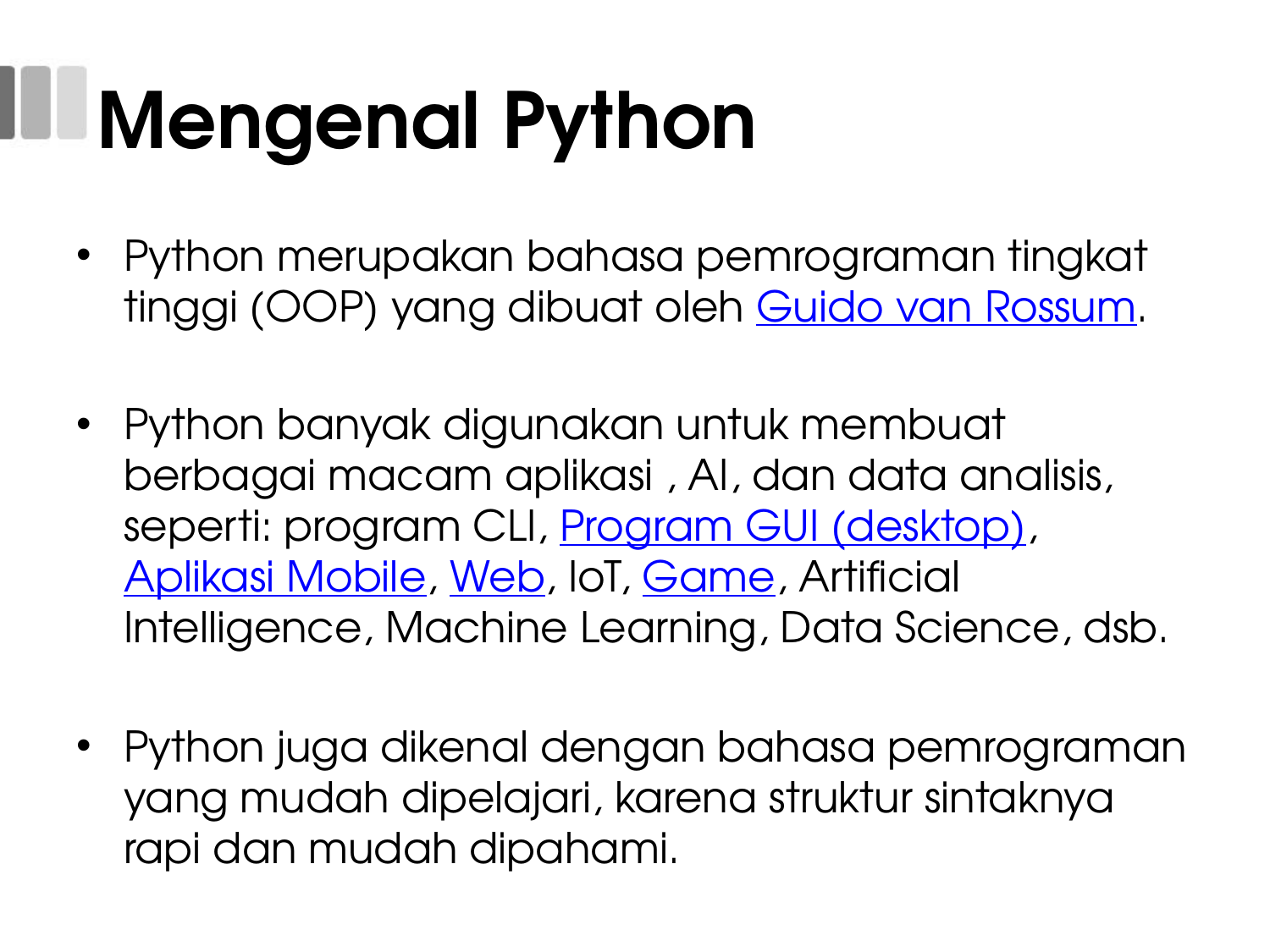

# Mengenal Python
Python merupakan bahasa pemrograman tingkat tinggi (OOP) yang dibuat oleh Guido van Rossum.

Python banyak digunakan untuk membuat berbagai macam aplikasi , AI, dan data analisis, seperti: program CLI, Program GUI (desktop), Aplikasi Mobile, Web, IoT, Game, Artificial Intelligence, Machine Learning, Data Science, dsb.

Python juga dikenal dengan bahasa pemrograman yang mudah dipelajari, karena struktur sintaknya rapi dan mudah dipahami.